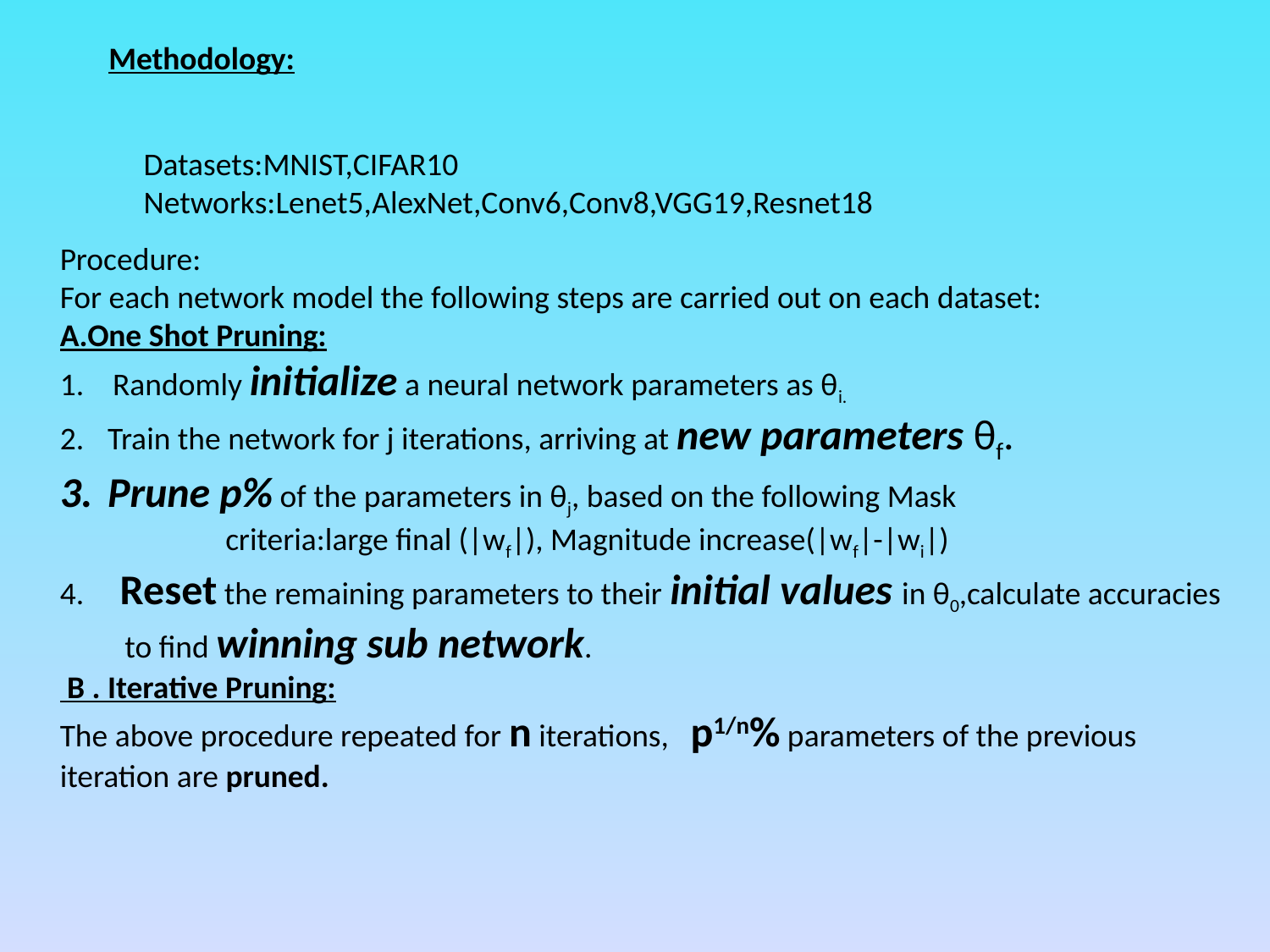

Methodology:
Datasets:MNIST,CIFAR10
Networks:Lenet5,AlexNet,Conv6,Conv8,VGG19,Resnet18
Procedure:
For each network model the following steps are carried out on each dataset:
A.One Shot Pruning:
1.    Randomly initialize a neural network parameters as θi.
Train the network for j iterations, arriving at new parameters θf.
Prune p% of the parameters in θj, based on the following Mask
                       criteria:large final (|wf|), Magnitude increase(|wf|-|wi|)
4.     Reset the remaining parameters to their initial values in θ0,calculate accuracies
         to find winning sub network.
 B . Iterative Pruning:
The above procedure repeated for n iterations,   p1/n% parameters of the previous
iteration are pruned.